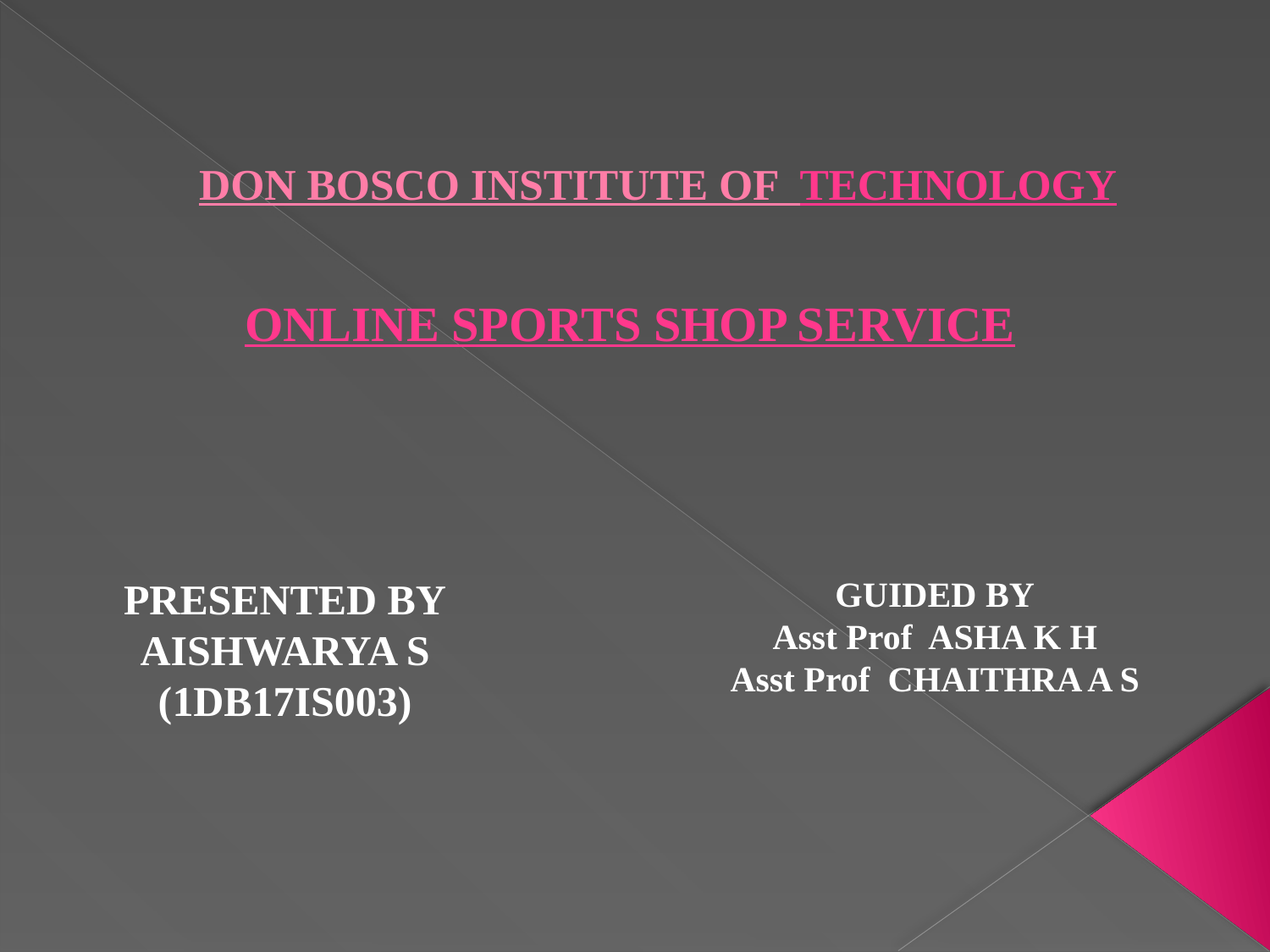

# DON BOSCO INSTITUTE OF  TECHNOLOGY
ONLINE SPORTS SHOP SERVICE
PRESENTED BY
AISHWARYA S
(1DB17IS003)
GUIDED BY
Asst Prof  ASHA K H
Asst Prof  CHAITHRA A S